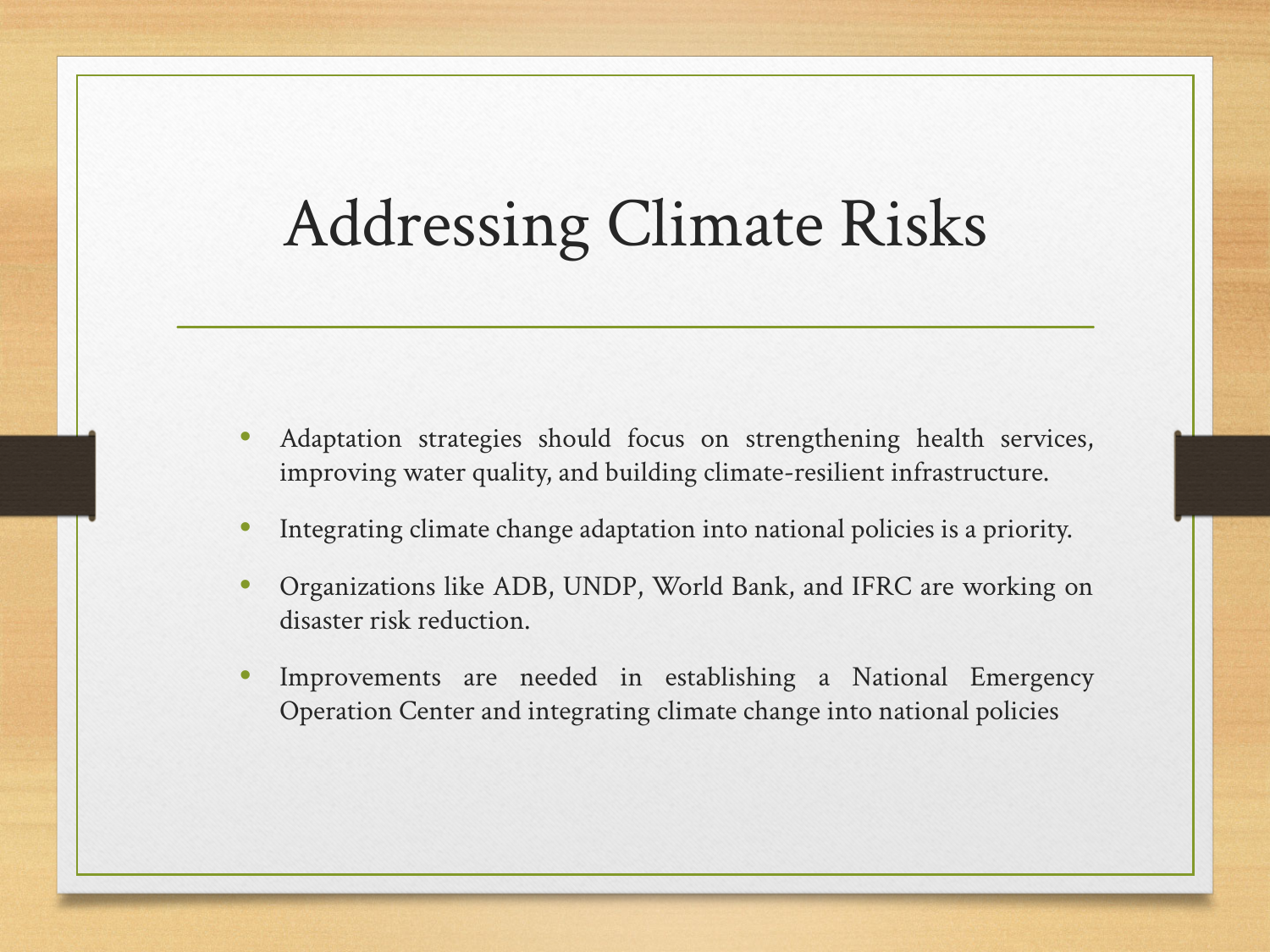

# Addressing Climate Risks

Adaptation strategies should focus on strengthening health services, improving water quality, and building climate-resilient infrastructure.
Integrating climate change adaptation into national policies is a priority.
Organizations like ADB, UNDP, World Bank, and IFRC are working on disaster risk reduction.
Improvements are needed in establishing a National Emergency Operation Center and integrating climate change into national policies